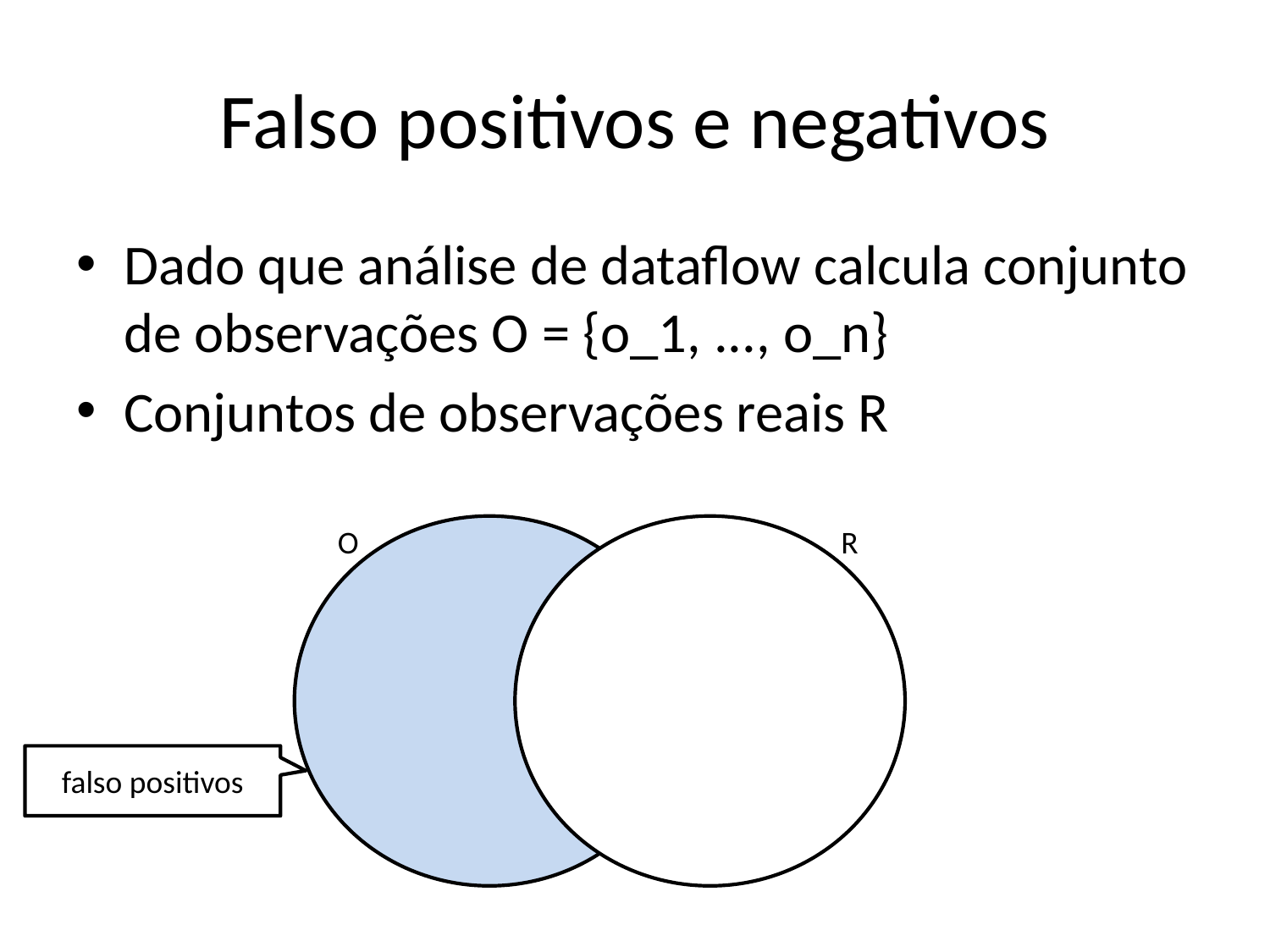

# Falso positivos e negativos
Dado que análise de dataflow calcula conjunto de observações O = {o_1, ..., o_n}
Conjuntos de observações reais R

O

R
falso positivos